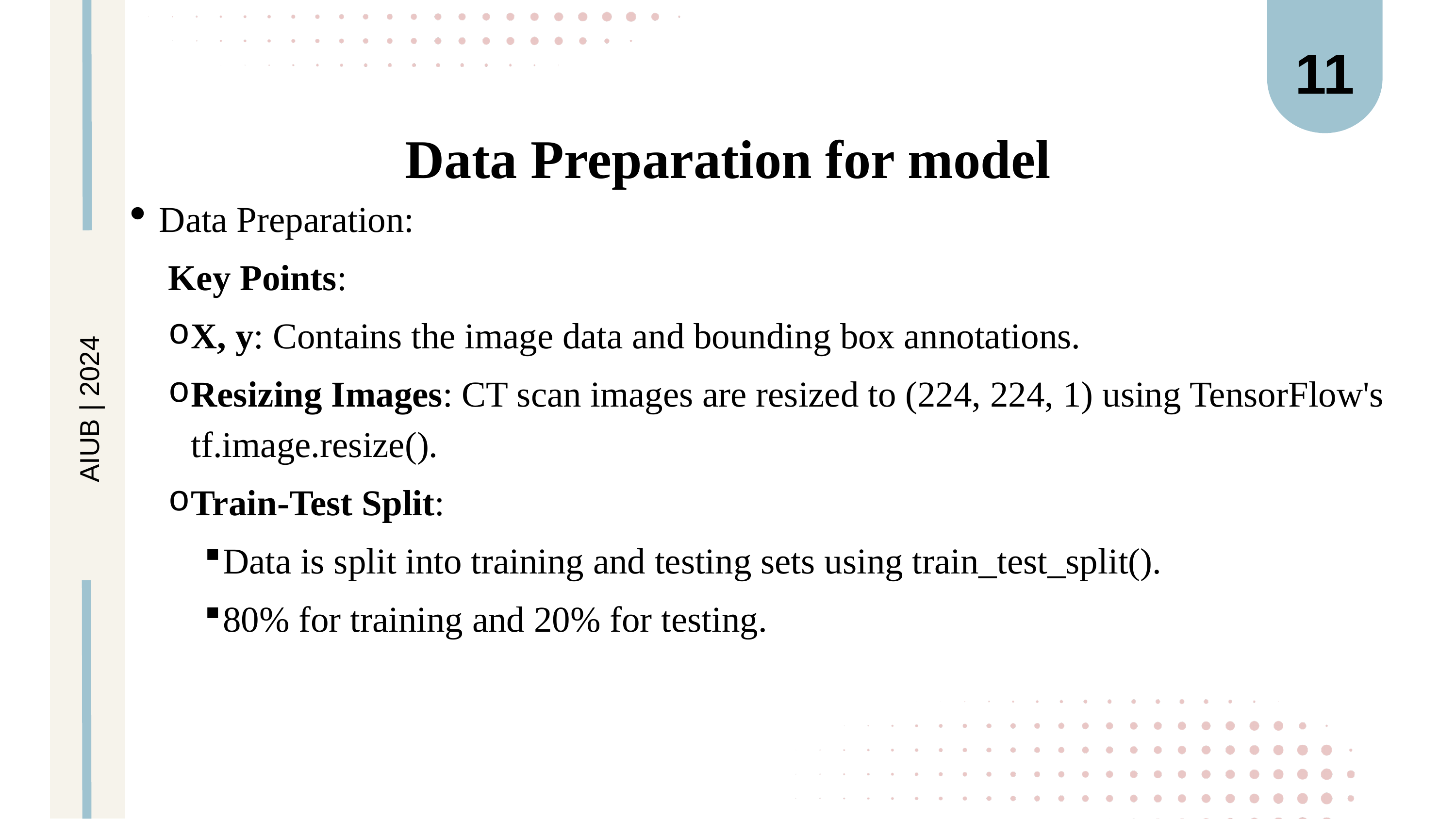

11

Data Preparation for model
Data Preparation:
Key Points:
X, y: Contains the image data and bounding box annotations.
Resizing Images: CT scan images are resized to (224, 224, 1) using TensorFlow's tf.image.resize().
Train-Test Split:
Data is split into training and testing sets using train_test_split().
80% for training and 20% for testing.

AIUB | 2024